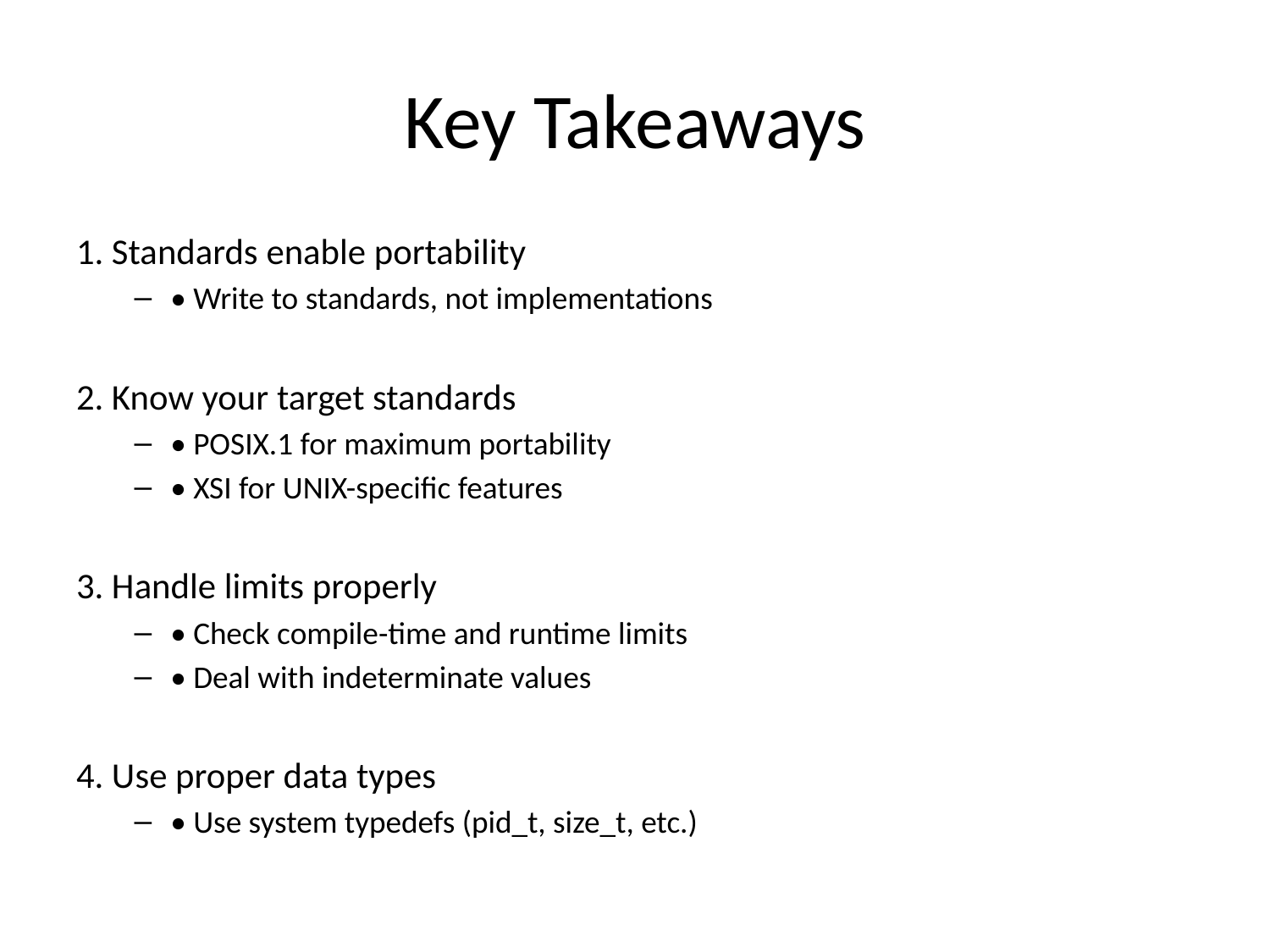

# Key Takeaways
1. Standards enable portability
• Write to standards, not implementations

2. Know your target standards
• POSIX.1 for maximum portability
• XSI for UNIX-specific features

3. Handle limits properly
• Check compile-time and runtime limits
• Deal with indeterminate values

4. Use proper data types
• Use system typedefs (pid_t, size_t, etc.)